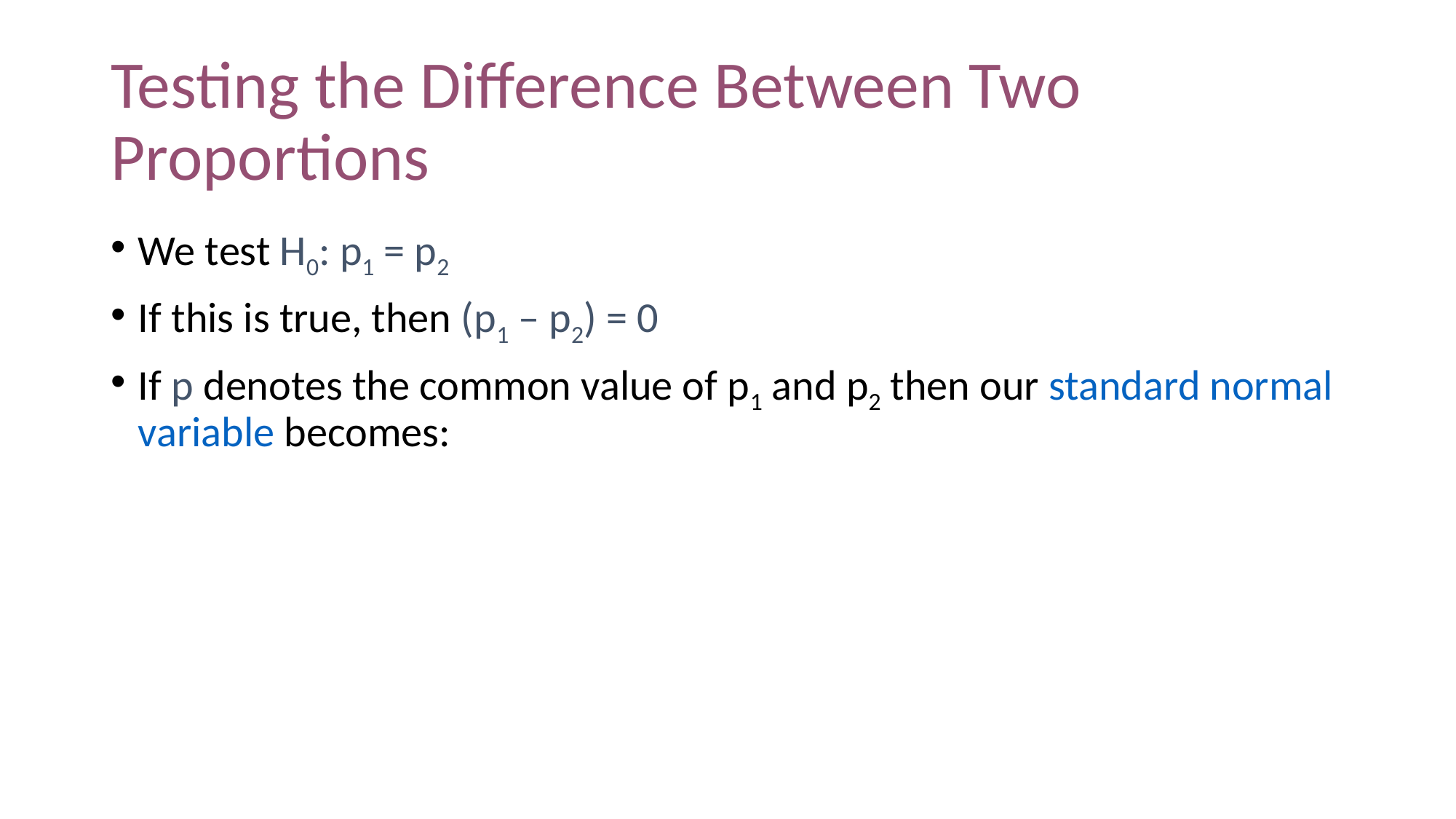

# Testing the Difference Between Two Proportions
We test H0: p1 = p2
If this is true, then (p1 – p2) = 0
If p denotes the common value of p1 and p2 then our standard normal variable becomes: